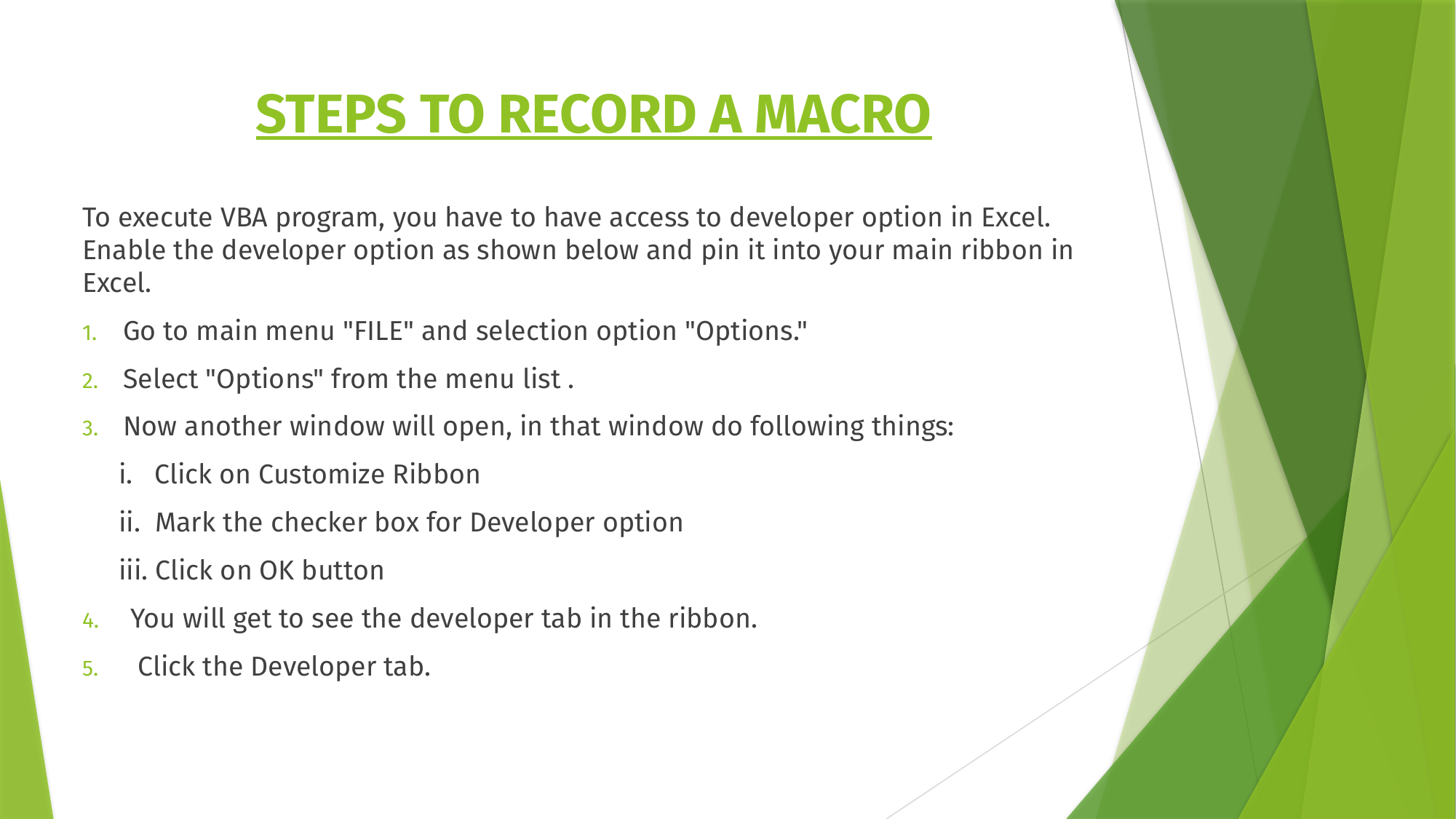

# STEPS TO RECORD A MACRO
To execute VBA program, you have to have access to developer option in Excel. Enable the developer option as shown below and pin it into your main ribbon in Excel.
Go to main menu "FILE" and selection option "Options."
Select "Options" from the menu list .
Now another window will open, in that window do following things:
     i.   Click on Customize Ribbon
     ii.  Mark the checker box for Developer option
     iii. Click on OK button
 You will get to see the developer tab in the ribbon.
  Click the Developer tab.